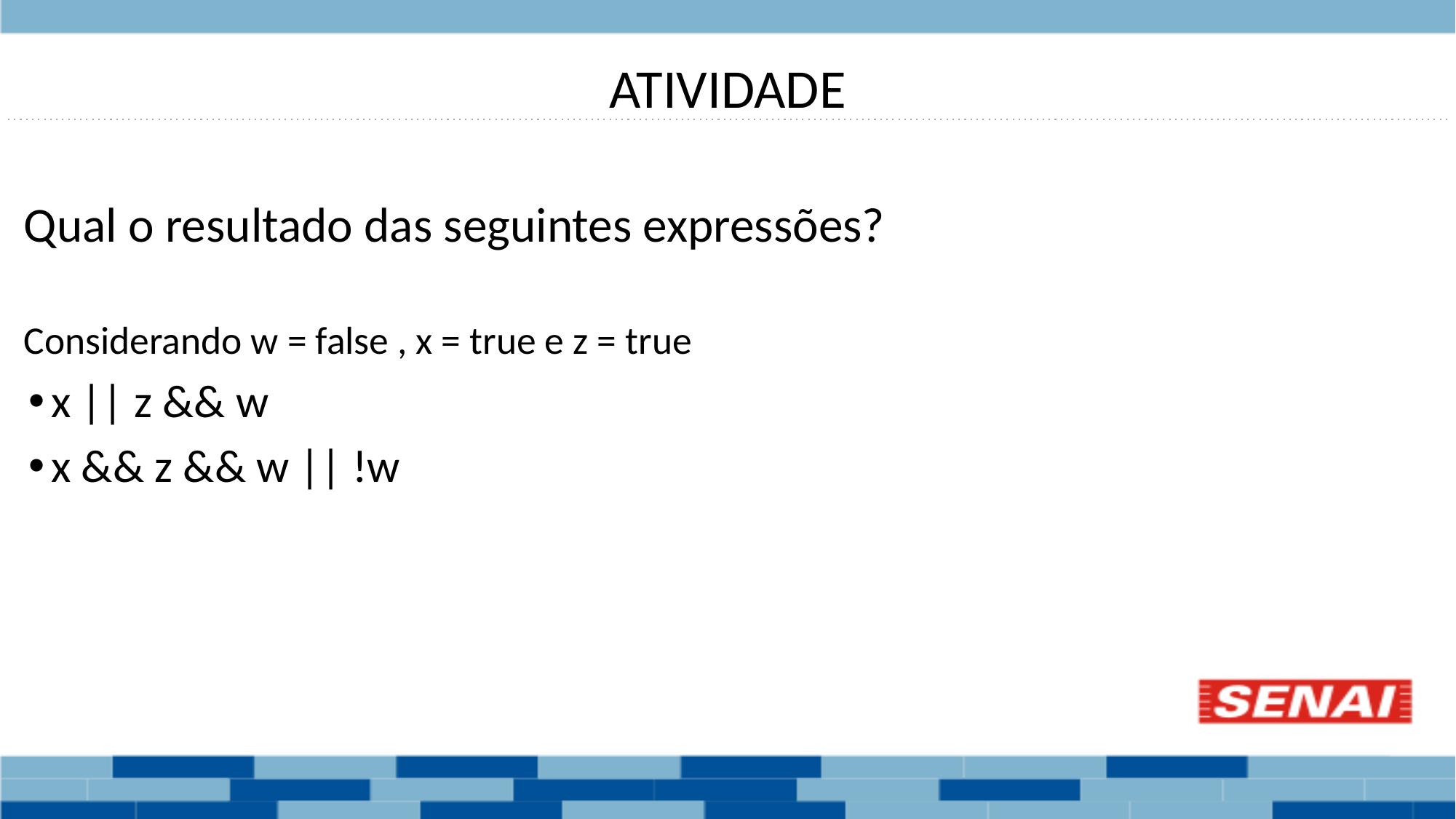

# ATIVIDADE
Qual o resultado das seguintes expressões?

Considerando w = false , x = true e z = true
x || z && w
x && z && w || !w